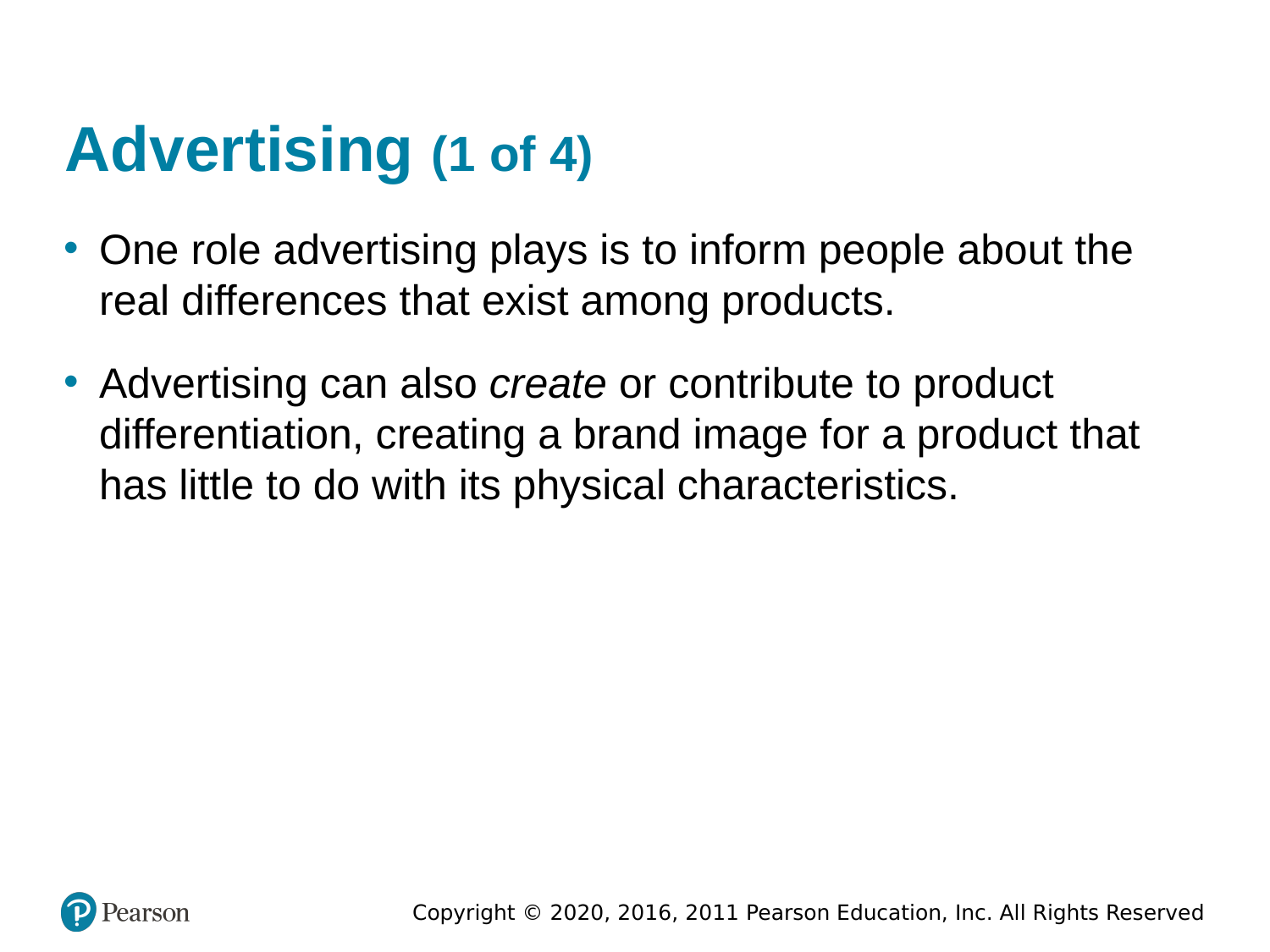

# Advertising (1 of 4)
One role advertising plays is to inform people about the real differences that exist among products.
Advertising can also create or contribute to product differentiation, creating a brand image for a product that has little to do with its physical characteristics.